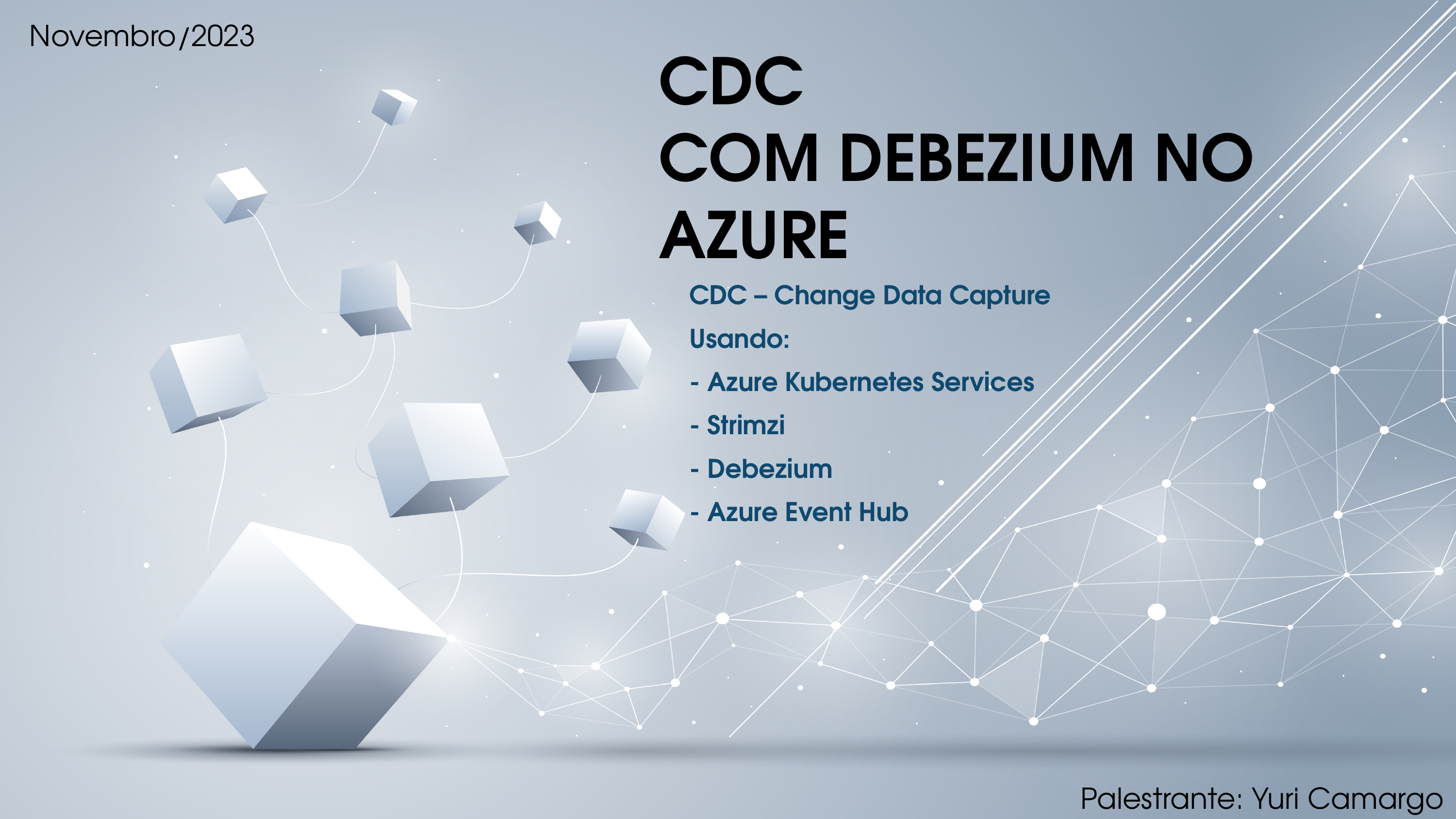

Novembro/2023
# cdc com Debezium no azure
CDC – Change Data Capture
Usando:
- Azure Kubernetes Services
- Strimzi
- Debezium
- Azure Event Hub
Palestrante: Yuri Camargo